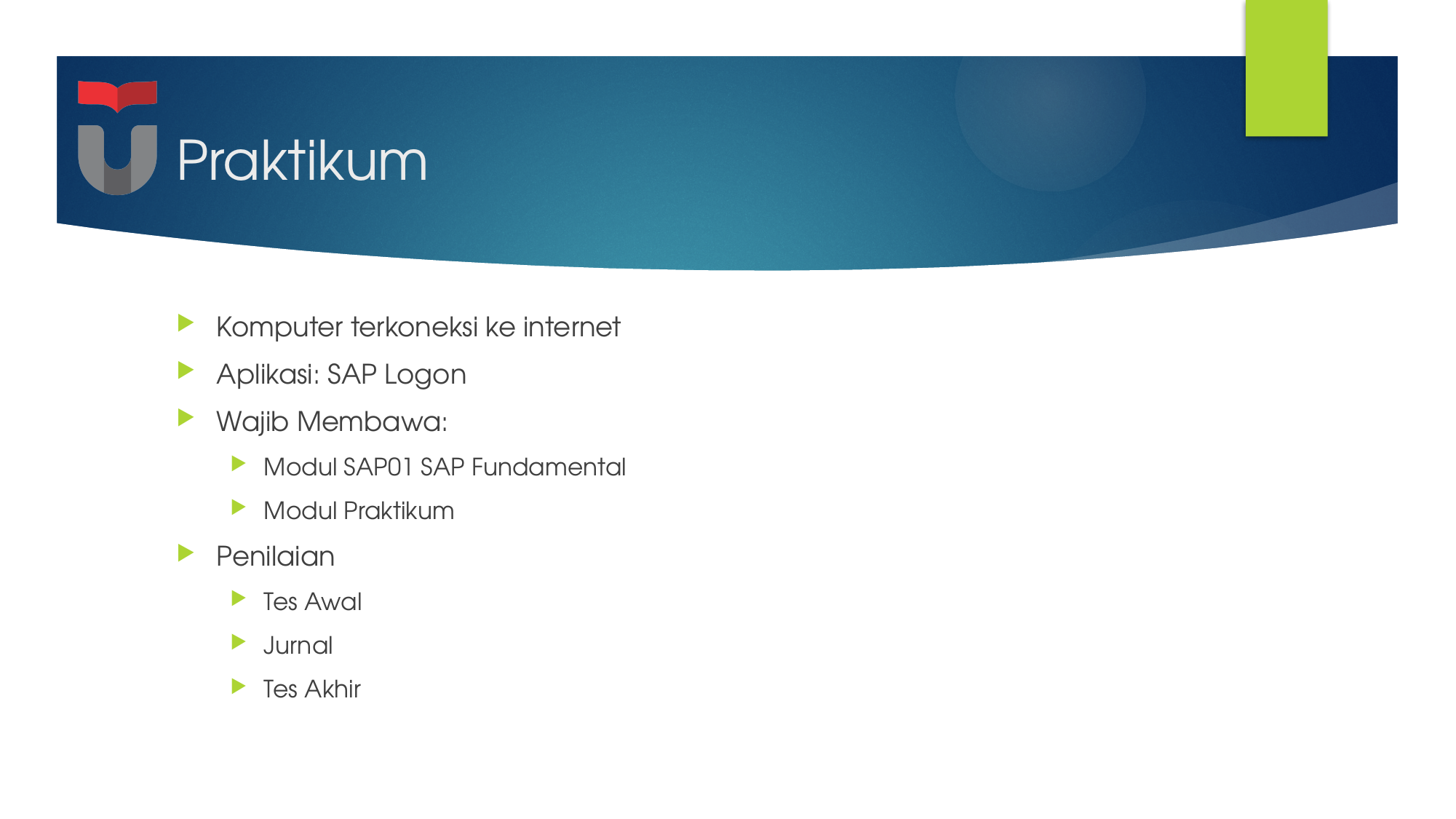

# Praktikum
Komputer terkoneksi ke internet
Aplikasi: SAP Logon
Wajib Membawa:
Modul SAP01 SAP Fundamental
Modul Praktikum
Penilaian
Tes Awal
Jurnal
Tes Akhir